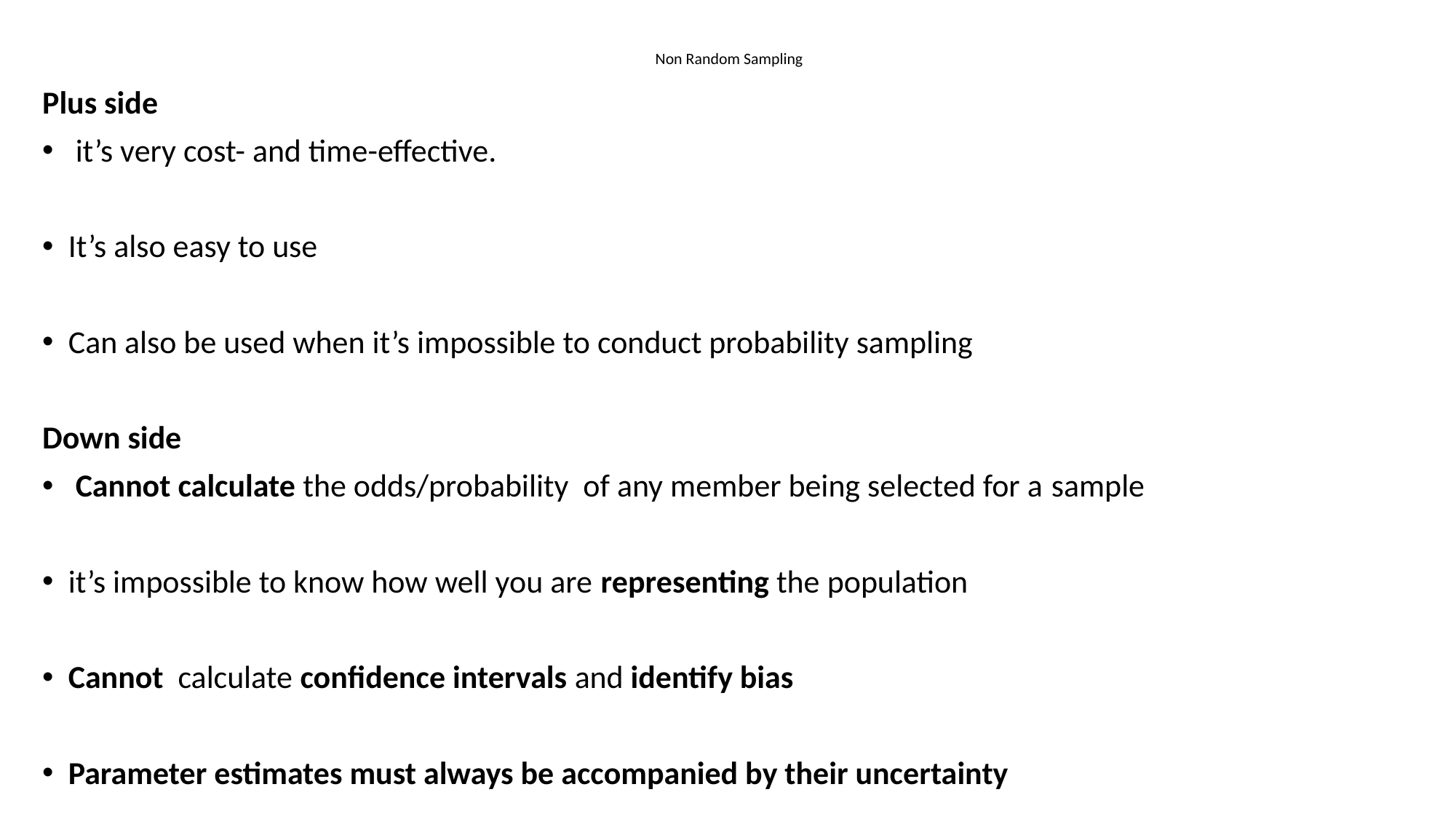

# Non Random Sampling
Plus side
 it’s very cost- and time-effective.

It’s also easy to use

Can also be used when it’s impossible to conduct probability sampling

Down side
 Cannot calculate the odds/probability  of any member being selected for a sample

it’s impossible to know how well you are representing the population

Cannot  calculate confidence intervals and identify bias

Parameter estimates must always be accompanied by their uncertainty